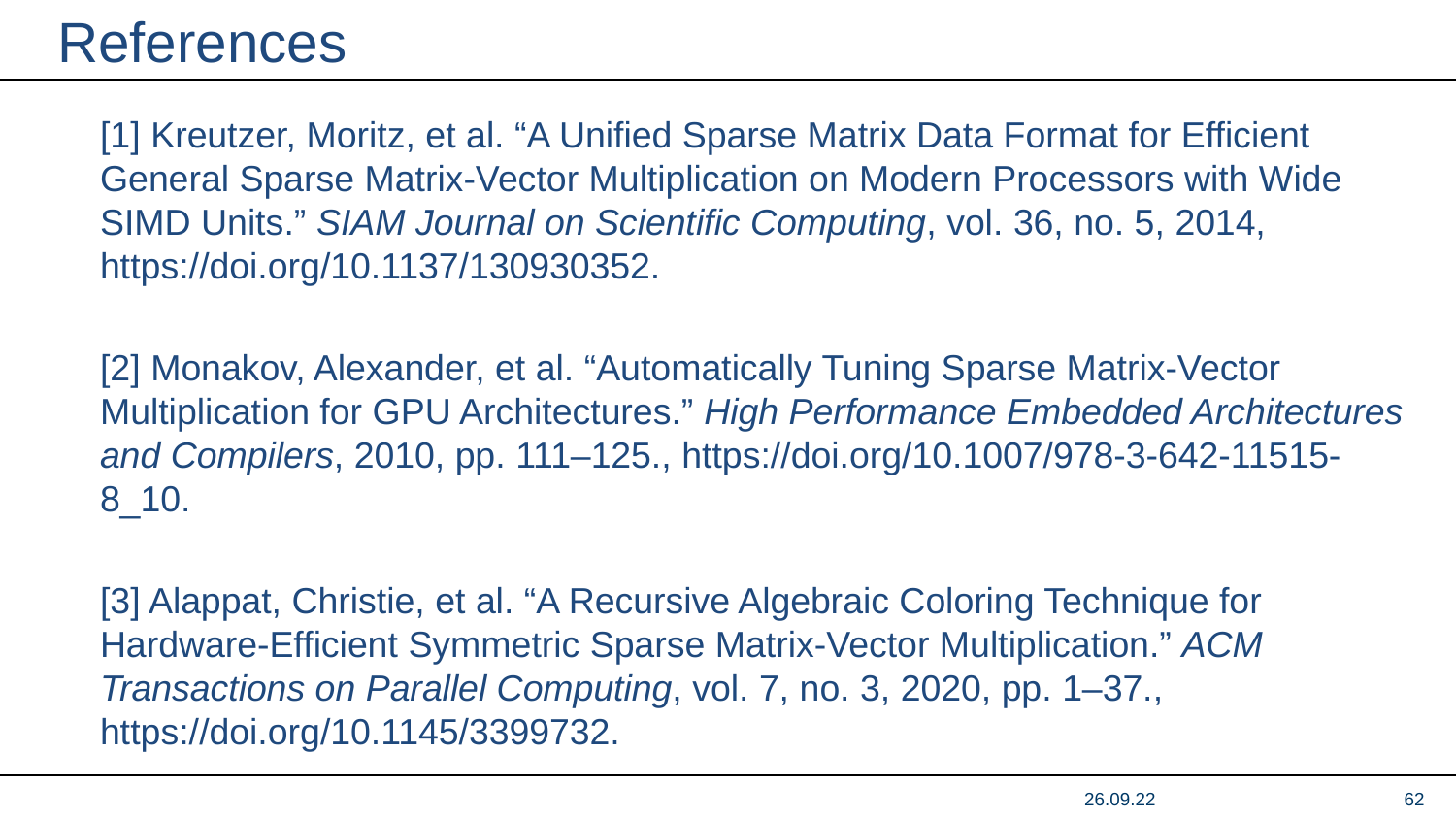

# References
[1] Kreutzer, Moritz, et al. “A Unified Sparse Matrix Data Format for Efficient General Sparse Matrix-Vector Multiplication on Modern Processors with Wide SIMD Units.” SIAM Journal on Scientific Computing, vol. 36, no. 5, 2014, https://doi.org/10.1137/130930352.

[2] Monakov, Alexander, et al. “Automatically Tuning Sparse Matrix-Vector Multiplication for GPU Architectures.” High Performance Embedded Architectures and Compilers, 2010, pp. 111–125., https://doi.org/10.1007/978-3-642-11515-8_10.

[3] Alappat, Christie, et al. “A Recursive Algebraic Coloring Technique for Hardware-Efficient Symmetric Sparse Matrix-Vector Multiplication.” ACM Transactions on Parallel Computing, vol. 7, no. 3, 2020, pp. 1–37., https://doi.org/10.1145/3399732.

26.09.22
62